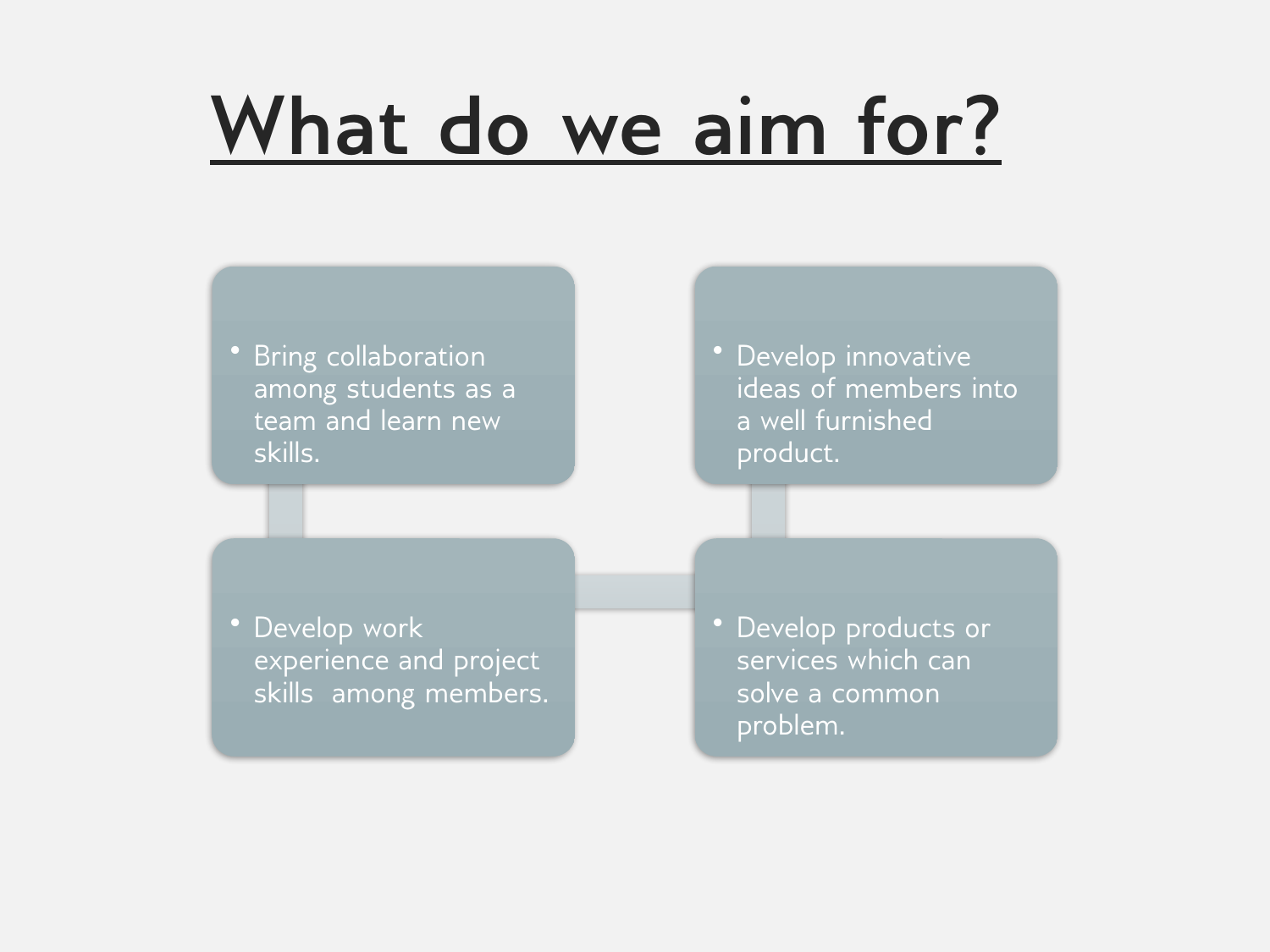

What do we aim for?

Bring collaboration among students as a team and learn new skills.

Develop work experience and project skills  among members.

Develop products or services which can solve a common problem.

Develop innovative ideas of members into a well furnished product.